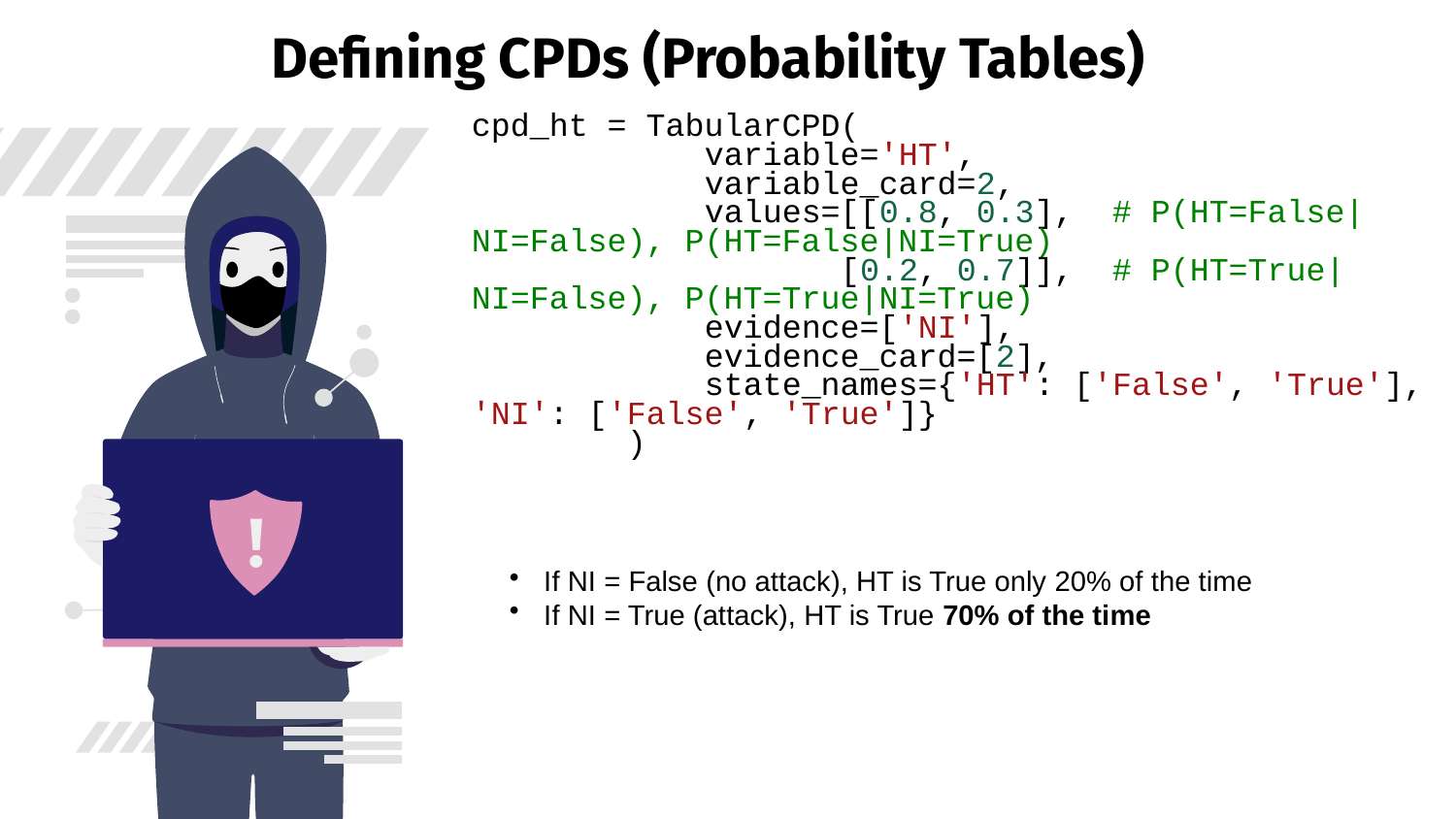

# Defining CPDs (Probability Tables)

cpd_ht = TabularCPD(
            variable='HT',
            variable_card=2,
            values=[[0.8, 0.3],  # P(HT=False|NI=False), P(HT=False|NI=True)
                   [0.2, 0.7]],  # P(HT=True|NI=False), P(HT=True|NI=True)
            evidence=['NI'],
            evidence_card=[2],
            state_names={'HT': ['False', 'True'], 'NI': ['False', 'True']}
        )

If NI = False (no attack), HT is True only 20% of the time
If NI = True (attack), HT is True 70% of the time